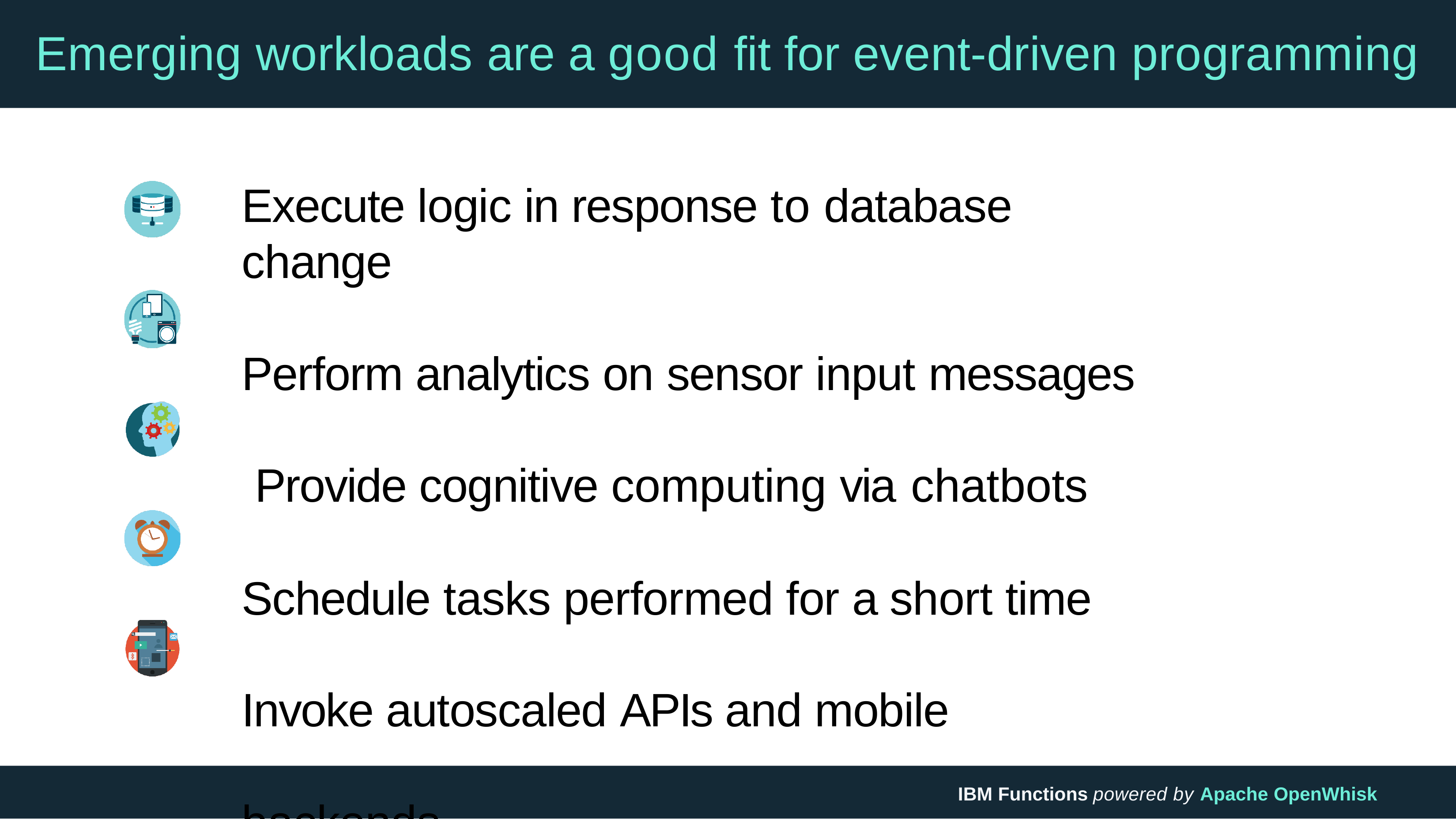

# Emerging workloads are a good fit for event-driven programming
Execute logic in response to database change
Perform analytics on sensor input messages  Provide cognitive computing via chatbots
Schedule tasks performed for a short time  Invoke autoscaled APIs and mobile backends

IBM Functions powered by Apache OpenWhisk